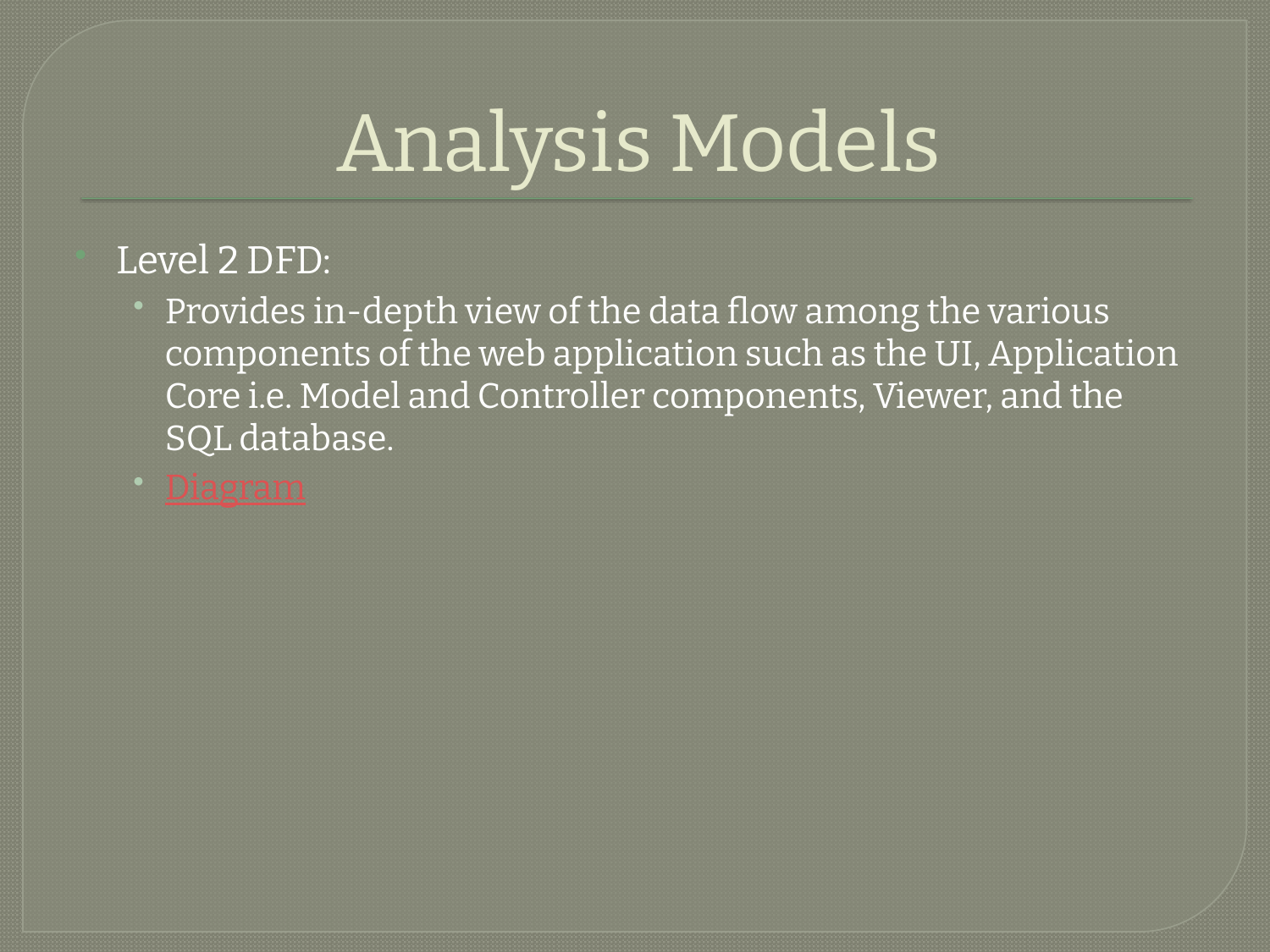

# Analysis Models
Level 2 DFD:
Provides in-depth view of the data flow among the various components of the web application such as the UI, Application Core i.e. Model and Controller components, Viewer, and the SQL database.
Diagram